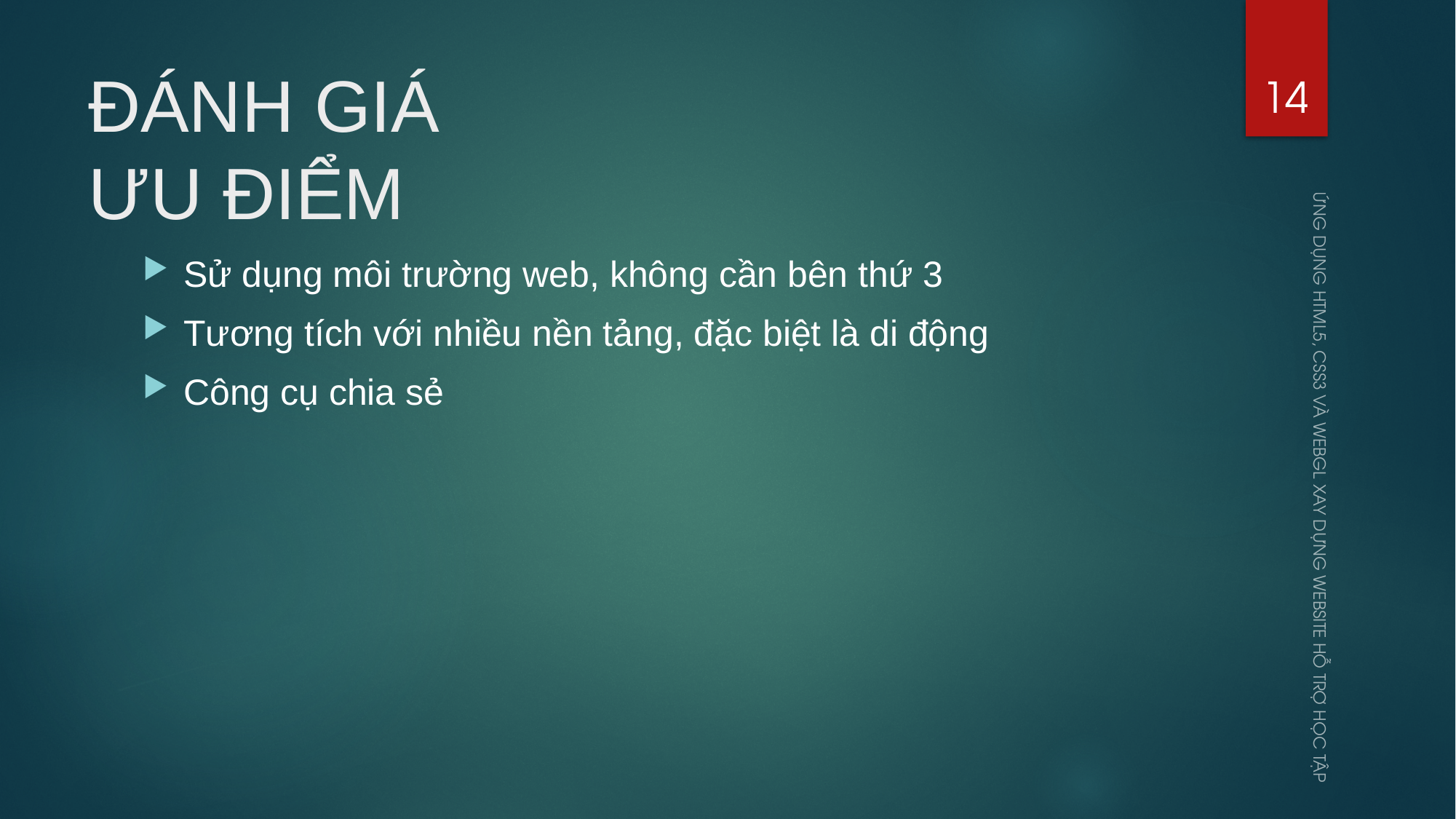

14
# ĐÁNH GIÁ ƯU ĐIỂM
Sử dụng môi trường web, không cần bên thứ 3
Tương tích với nhiều nền tảng, đặc biệt là di động
Công cụ chia sẻ

ỨNG DỤNG HTML5, CSS3 VÀ WEBGL XAY DỰNG WEBSITE HỖ TRỢ HỌC TẬP